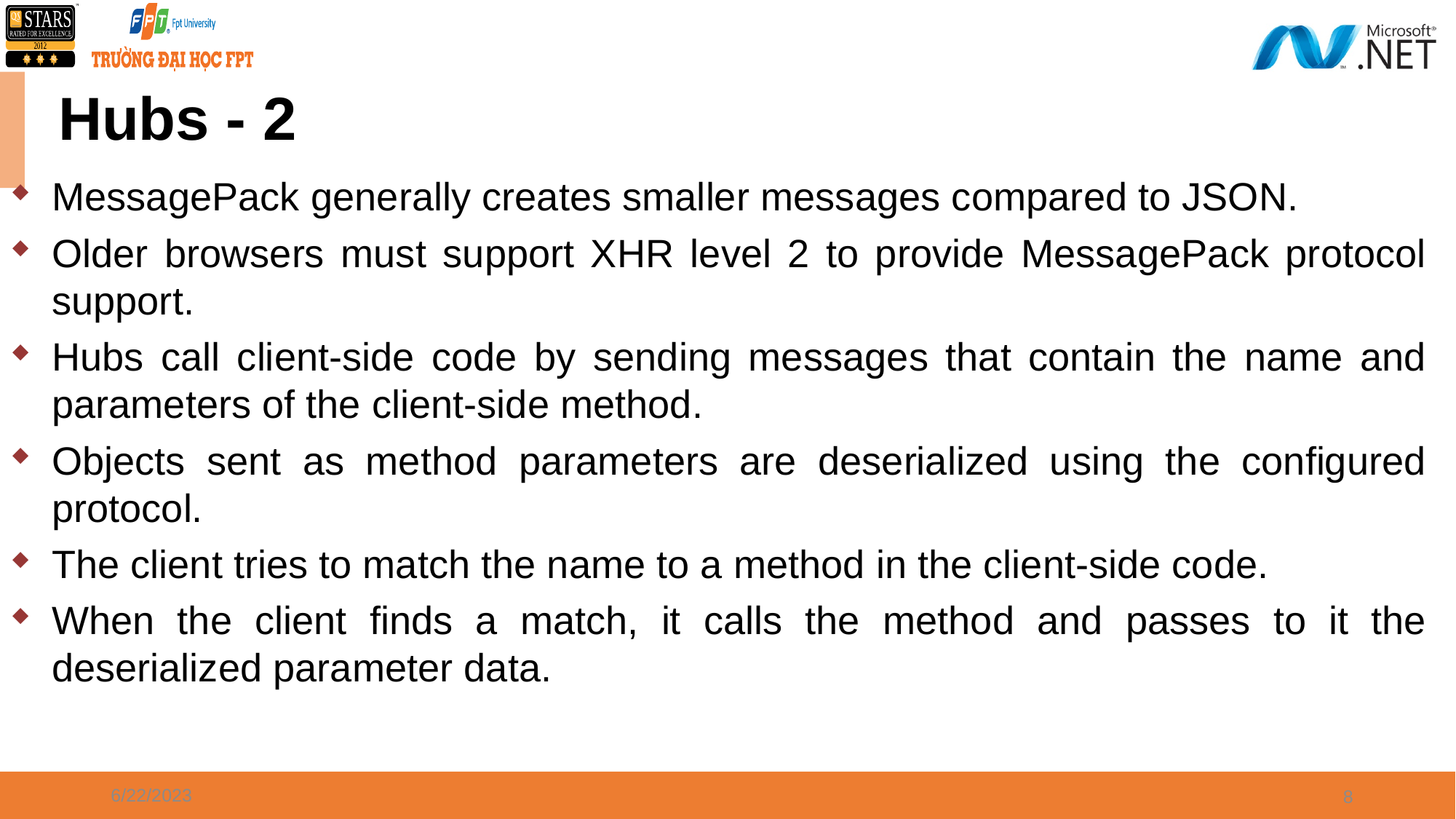

# Hubs - 2
MessagePack generally creates smaller messages compared to JSON.
Older browsers must support XHR level 2 to provide MessagePack protocol support.
Hubs call client-side code by sending messages that contain the name and parameters of the client-side method.
Objects sent as method parameters are deserialized using the configured protocol.
The client tries to match the name to a method in the client-side code.
When the client finds a match, it calls the method and passes to it the deserialized parameter data.

6/22/2023
8